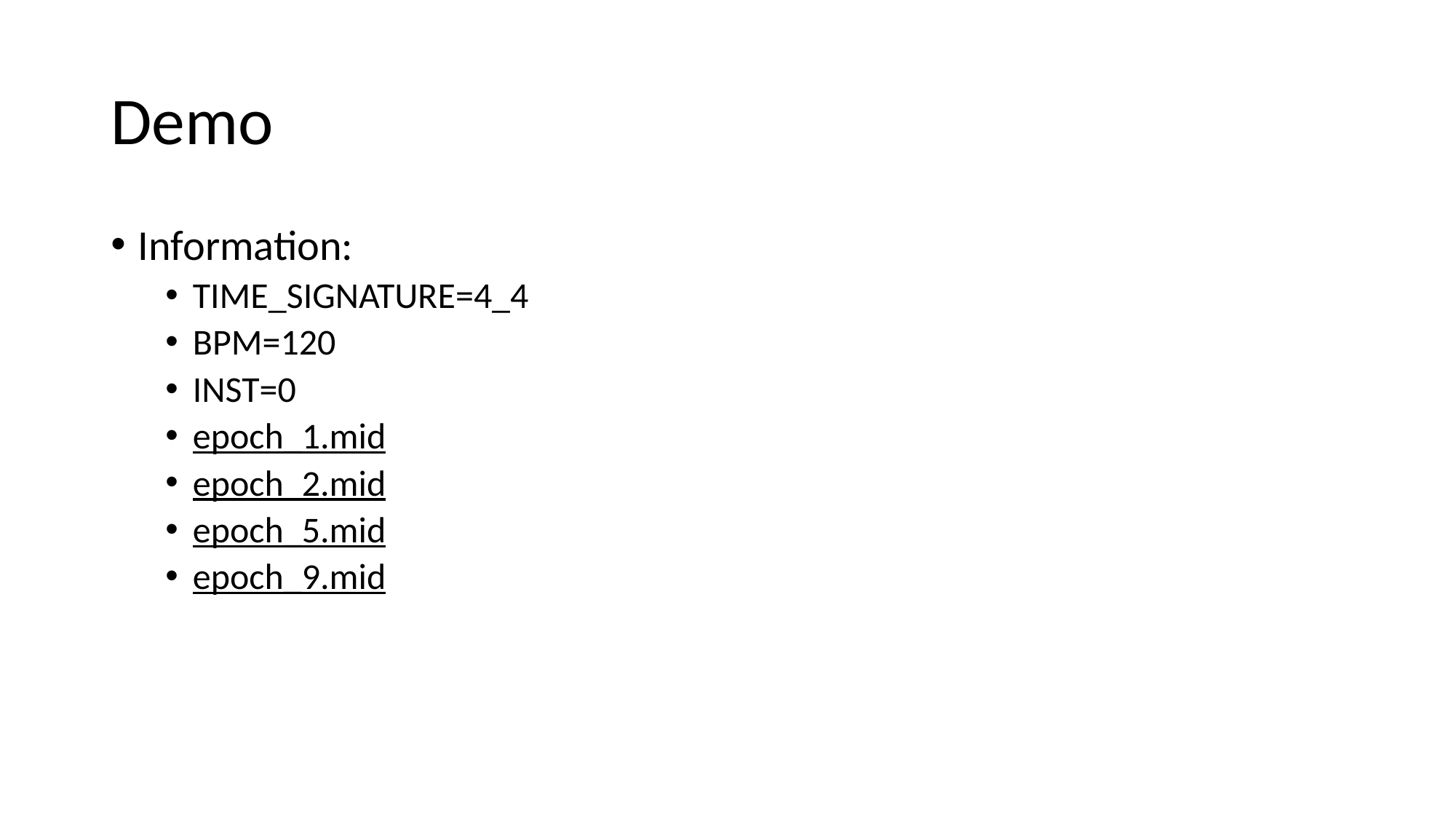

# Demo
Information:
TIME_SIGNATURE=4_4
BPM=120
INST=0
epoch_1.mid
epoch_2.mid
epoch_5.mid
epoch_9.mid